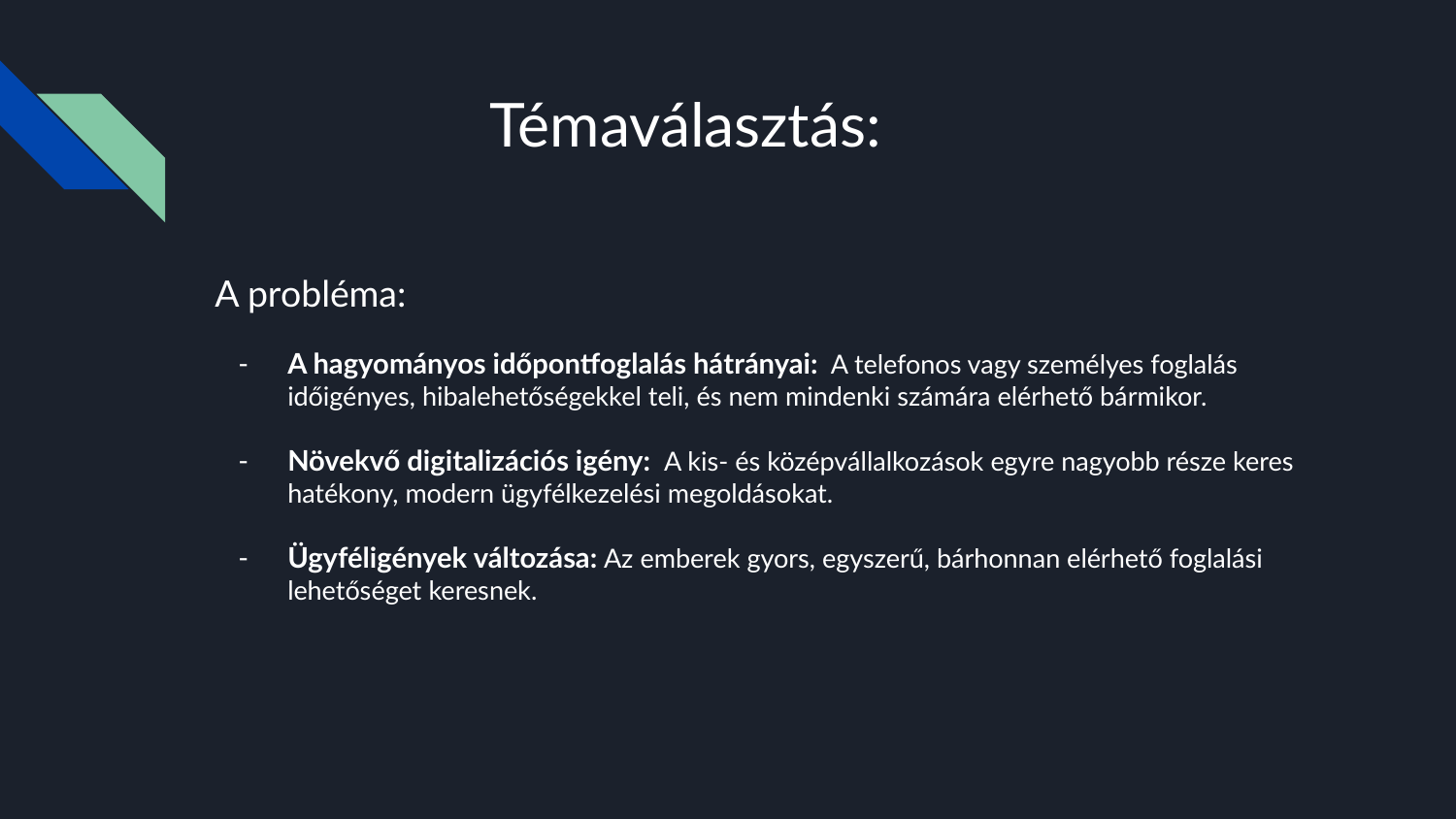

Témaválasztás:
A probléma:

A hagyományos időpontfoglalás hátrányai:  A telefonos vagy személyes foglalás időigényes, hibalehetőségekkel teli, és nem mindenki számára elérhető bármikor.

Növekvő digitalizációs igény:  A kis- és középvállalkozások egyre nagyobb része keres hatékony, modern ügyfélkezelési megoldásokat.

Ügyféligények változása: Az emberek gyors, egyszerű, bárhonnan elérhető foglalási lehetőséget keresnek.